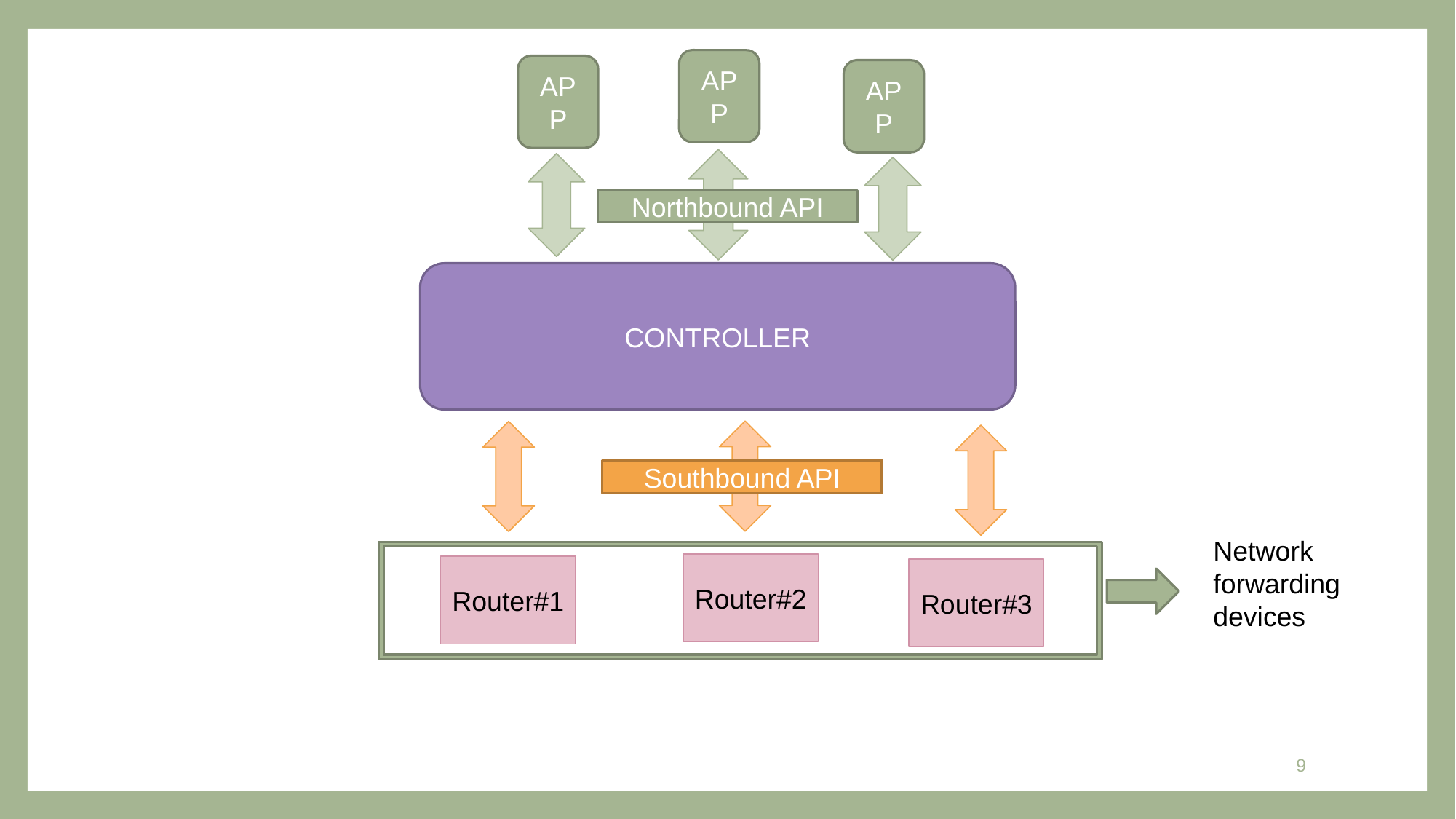

APP
APP
APP

Northbound API
CONTROLLER

Southbound API
Network forwarding devices

Router#2
Router#1
Router#3

9